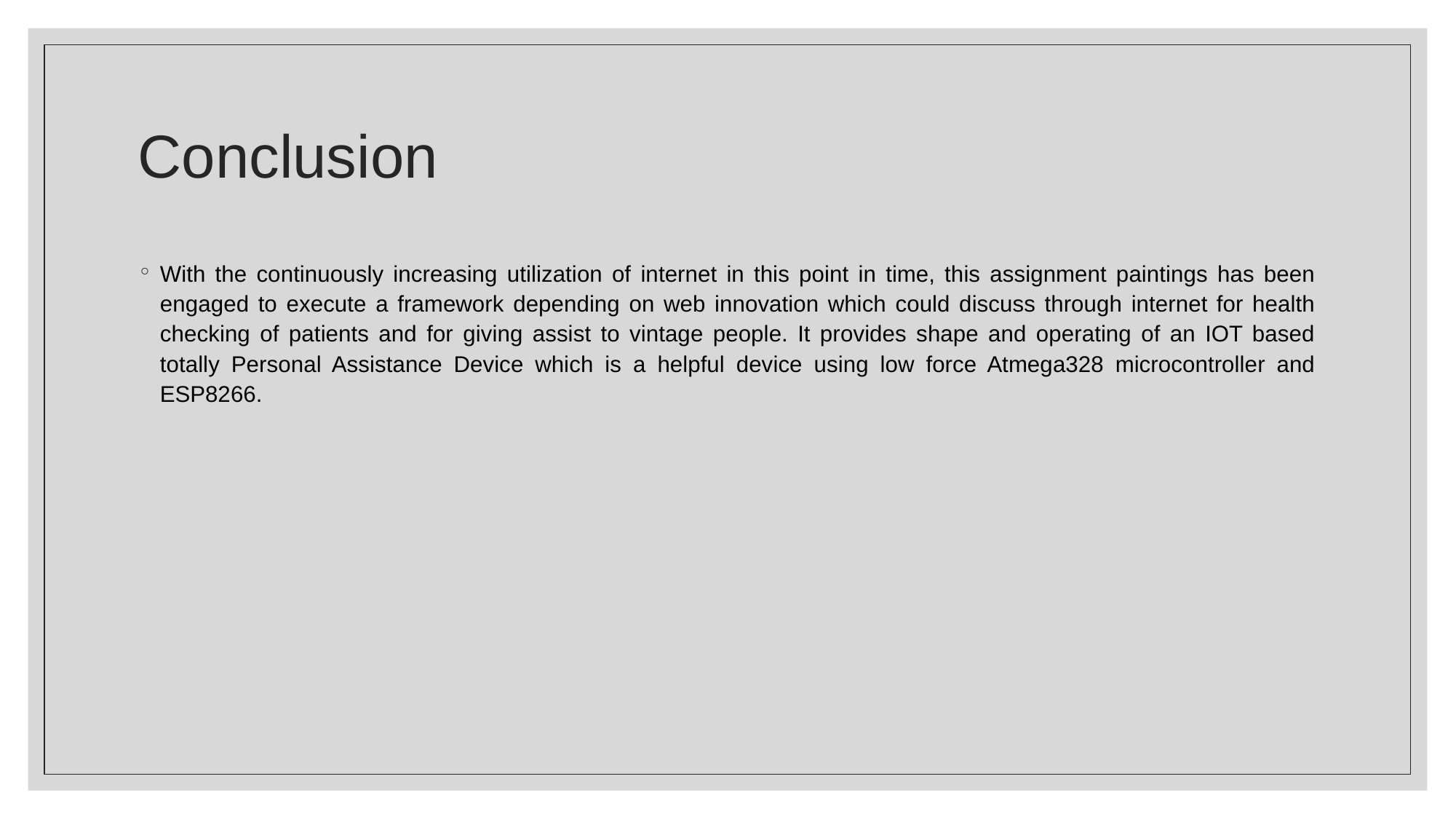

# Conclusion
With the continuously increasing utilization of internet in this point in time, this assignment paintings has been engaged to execute a framework depending on web innovation which could discuss through internet for health checking of patients and for giving assist to vintage people. It provides shape and operating of an IOT based totally Personal Assistance Device which is a helpful device using low force Atmega328 microcontroller and ESP8266.